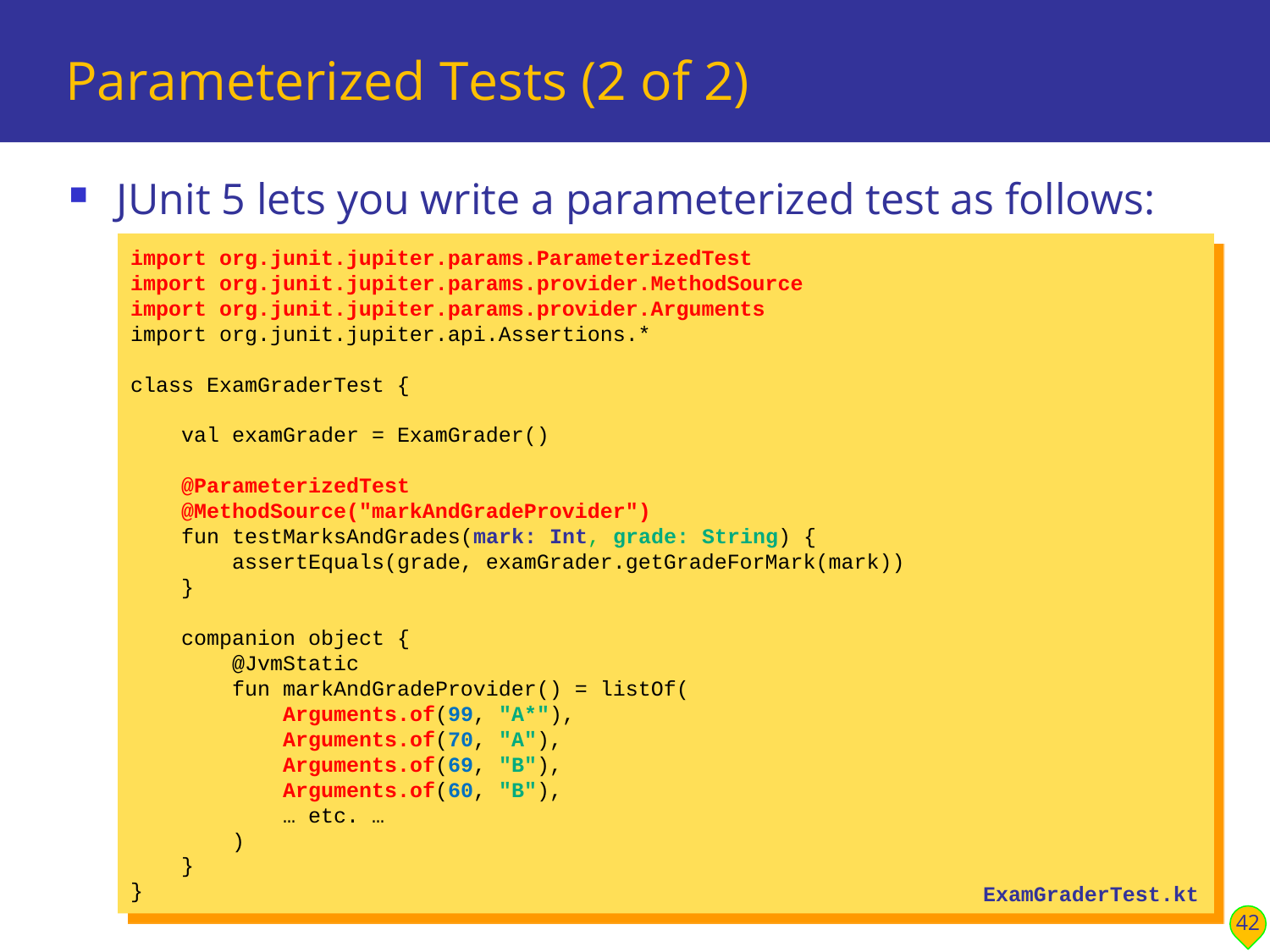

# Parameterized Tests (2 of 2)
JUnit 5 lets you write a parameterized test as follows:
import org.junit.jupiter.params.ParameterizedTest
import org.junit.jupiter.params.provider.MethodSource
import org.junit.jupiter.params.provider.Arguments
import org.junit.jupiter.api.Assertions.*

class ExamGraderTest {

    val examGrader = ExamGrader()

    @ParameterizedTest
    @MethodSource("markAndGradeProvider")
    fun testMarksAndGrades(mark: Int, grade: String) {
        assertEquals(grade, examGrader.getGradeForMark(mark))
    }

    companion object {
        @JvmStatic
        fun markAndGradeProvider() = listOf(
            Arguments.of(99, "A*"),
            Arguments.of(70, "A"),
            Arguments.of(69, "B"),
            Arguments.of(60, "B"),
            … etc. …
        )
    }
}
ExamGraderTest.kt
42